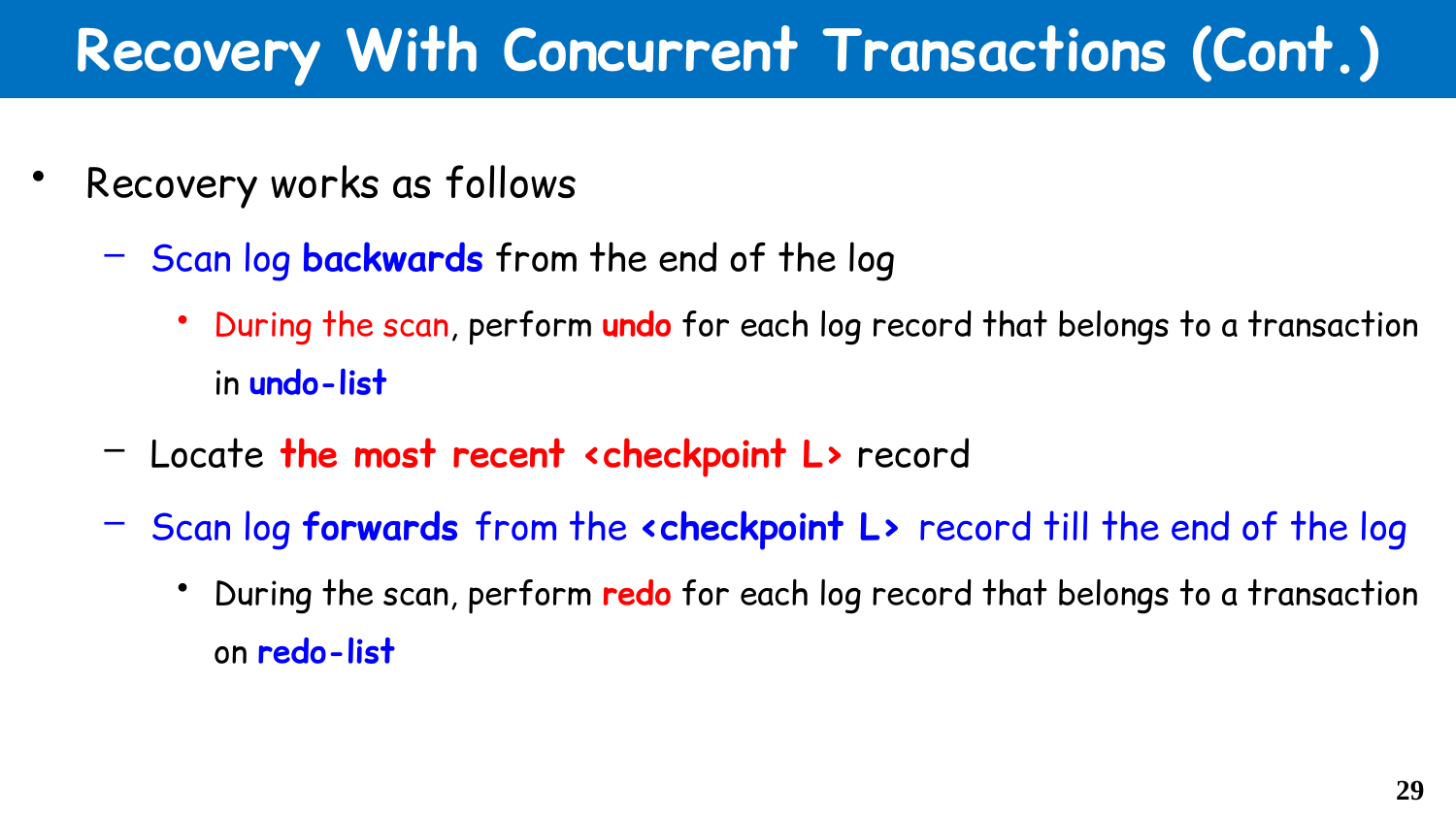

# Recovery With Concurrent Transactions (Cont.)
Recovery works as follows
Scan log backwards from the end of the log
During the scan, perform undo for each log record that belongs to a transaction in undo-list
Locate the most recent <checkpoint L> record
Scan log forwards from the <checkpoint L> record till the end of the log
During the scan, perform redo for each log record that belongs to a transaction on redo-list